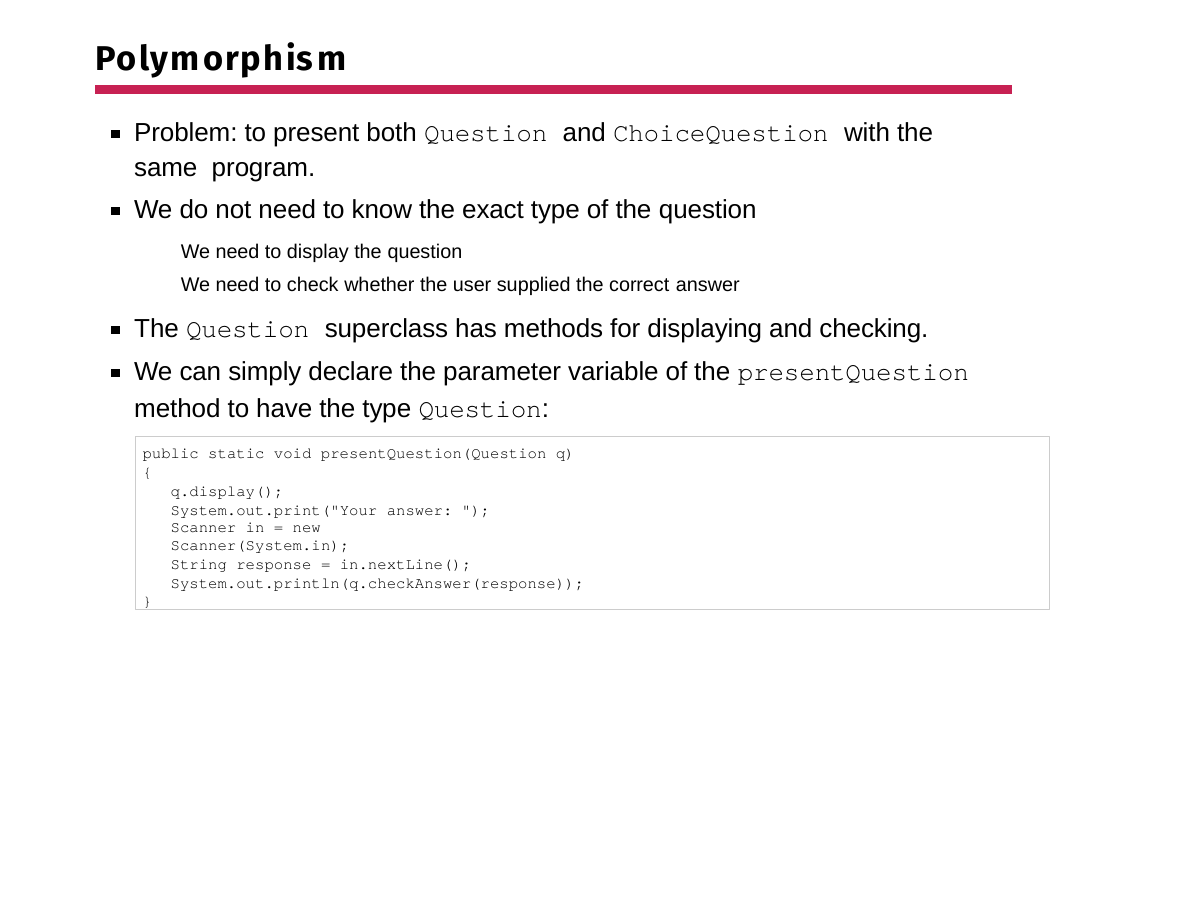

# Polymorphism
Problem: to present both Question and ChoiceQuestion with the same  program.
We do not need to know the exact type of the question
We need to display the question
We need to check whether the user supplied the correct answer
The Question superclass has methods for displaying and checking.
We can simply declare the parameter variable of the presentQuestion
method to have the type Question:

public static void presentQuestion(Question q)
{
q.display();  System.out.print("Your answer: ");
Scanner in = new Scanner(System.in);
String response = in.nextLine();  System.out.println(q.checkAnswer(response));
}